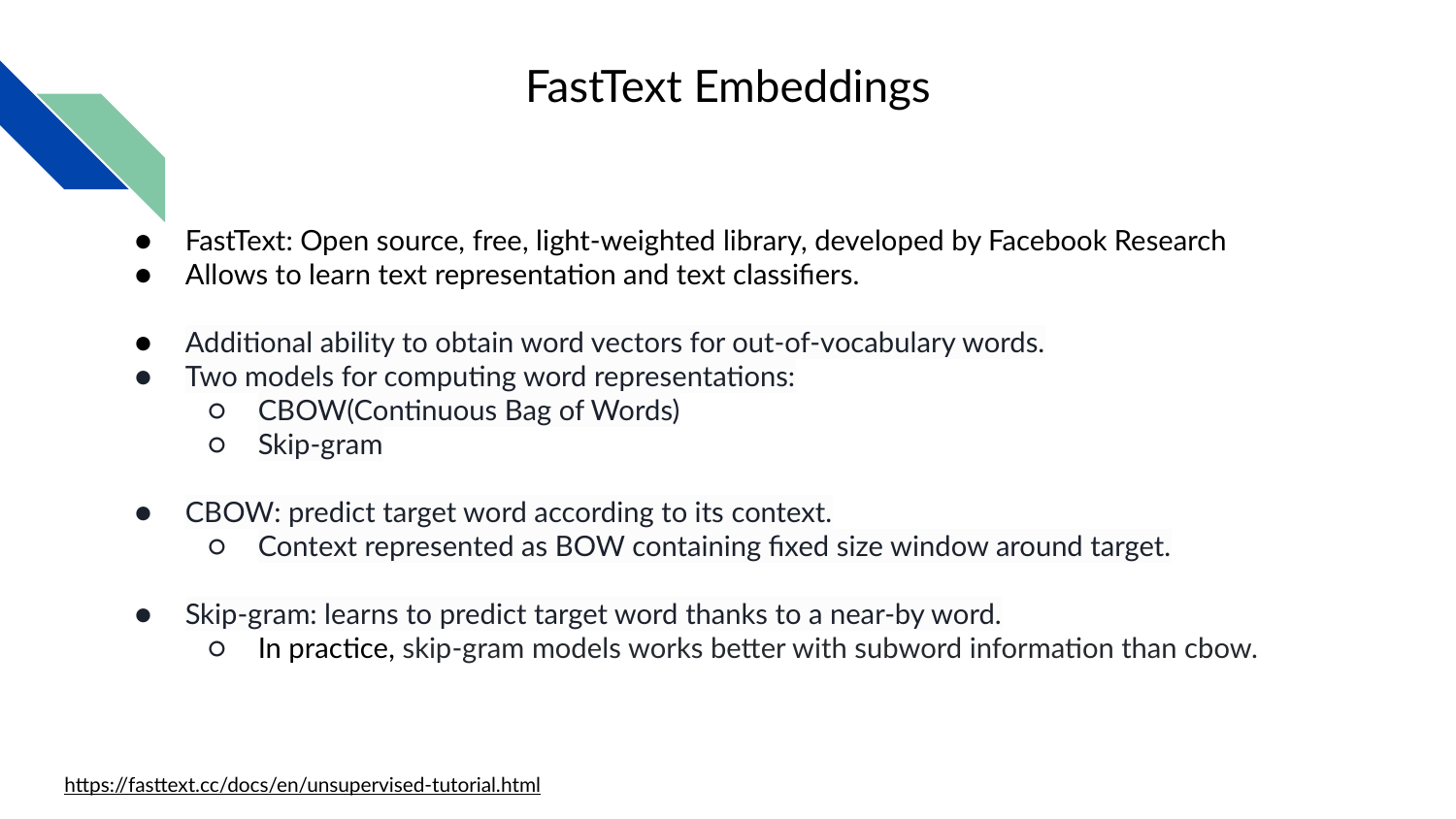

FastText Embeddings
FastText: Open source, free, light-weighted library, developed by Facebook Research
Allows to learn text representation and text classifiers.
Additional ability to obtain word vectors for out-of-vocabulary words.
Two models for computing word representations:
CBOW(Continuous Bag of Words)
Skip-gram

CBOW: predict target word according to its context.
Context represented as BOW containing fixed size window around target.

Skip-gram: learns to predict target word thanks to a near-by word.
In practice, skip-gram models works better with subword information than cbow.

https://fasttext.cc/docs/en/unsupervised-tutorial.html